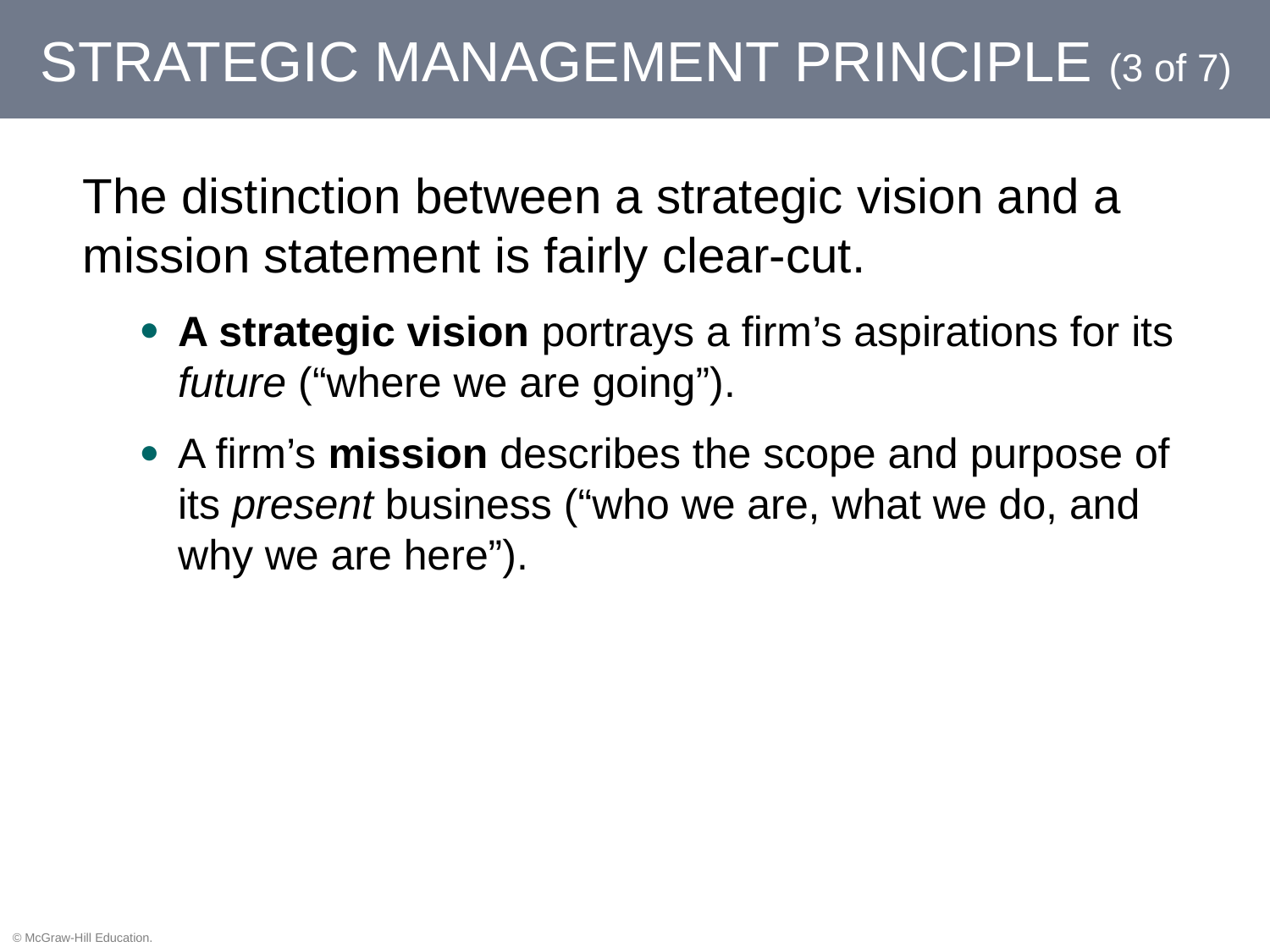

# STRATEGIC MANAGEMENT PRINCIPLE (3 of 7)
The distinction between a strategic vision and a mission statement is fairly clear-cut.
A strategic vision portrays a firm’s aspirations for its future (“where we are going”).
A firm’s mission describes the scope and purpose of its present business (“who we are, what we do, and why we are here”).